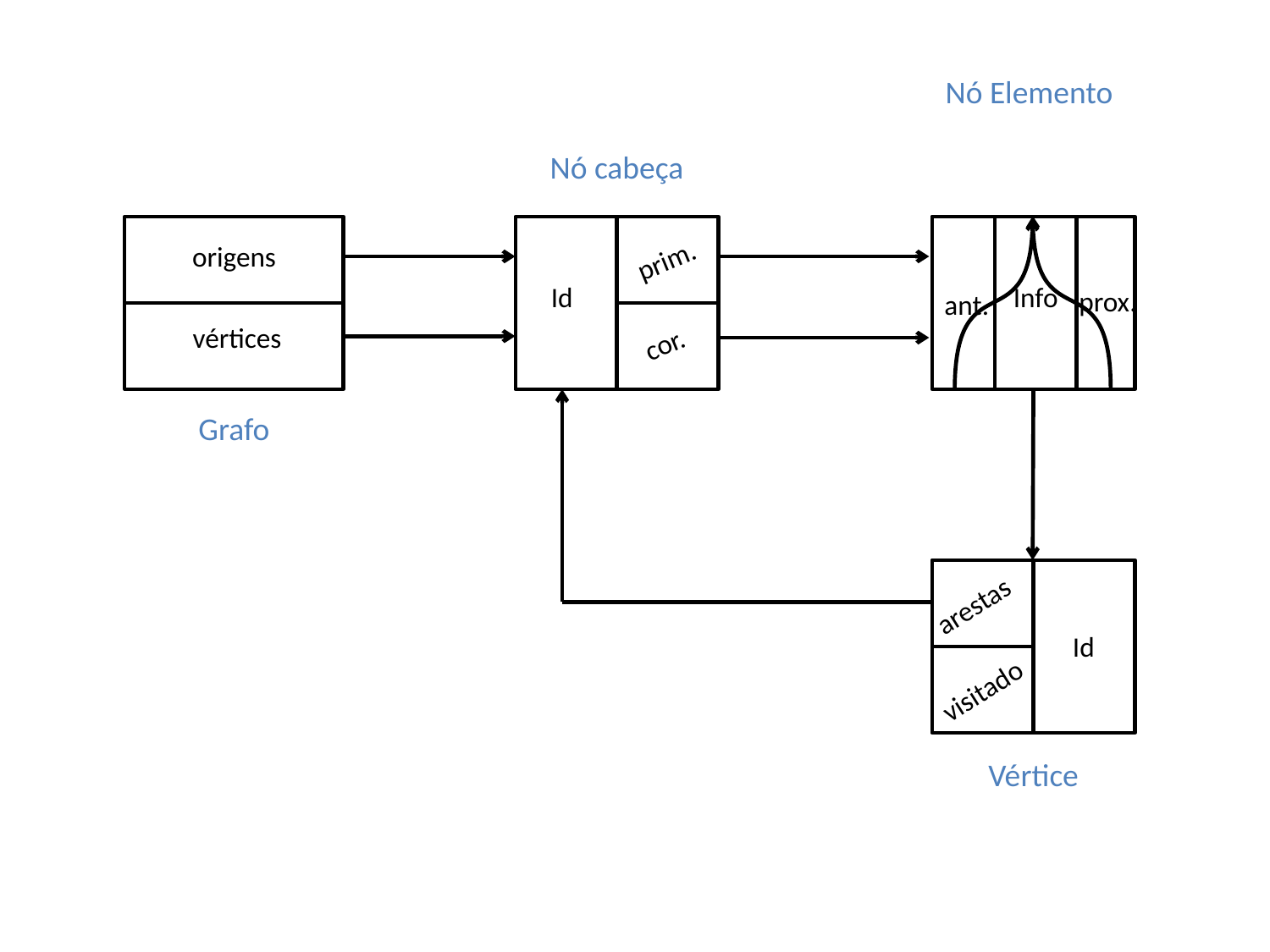

Nó Elemento
Nó cabeça

prim.
origens
Id
vértices
cor.
Grafo

Id
Vértice
Info
prox.
ant.
arestas
visitado